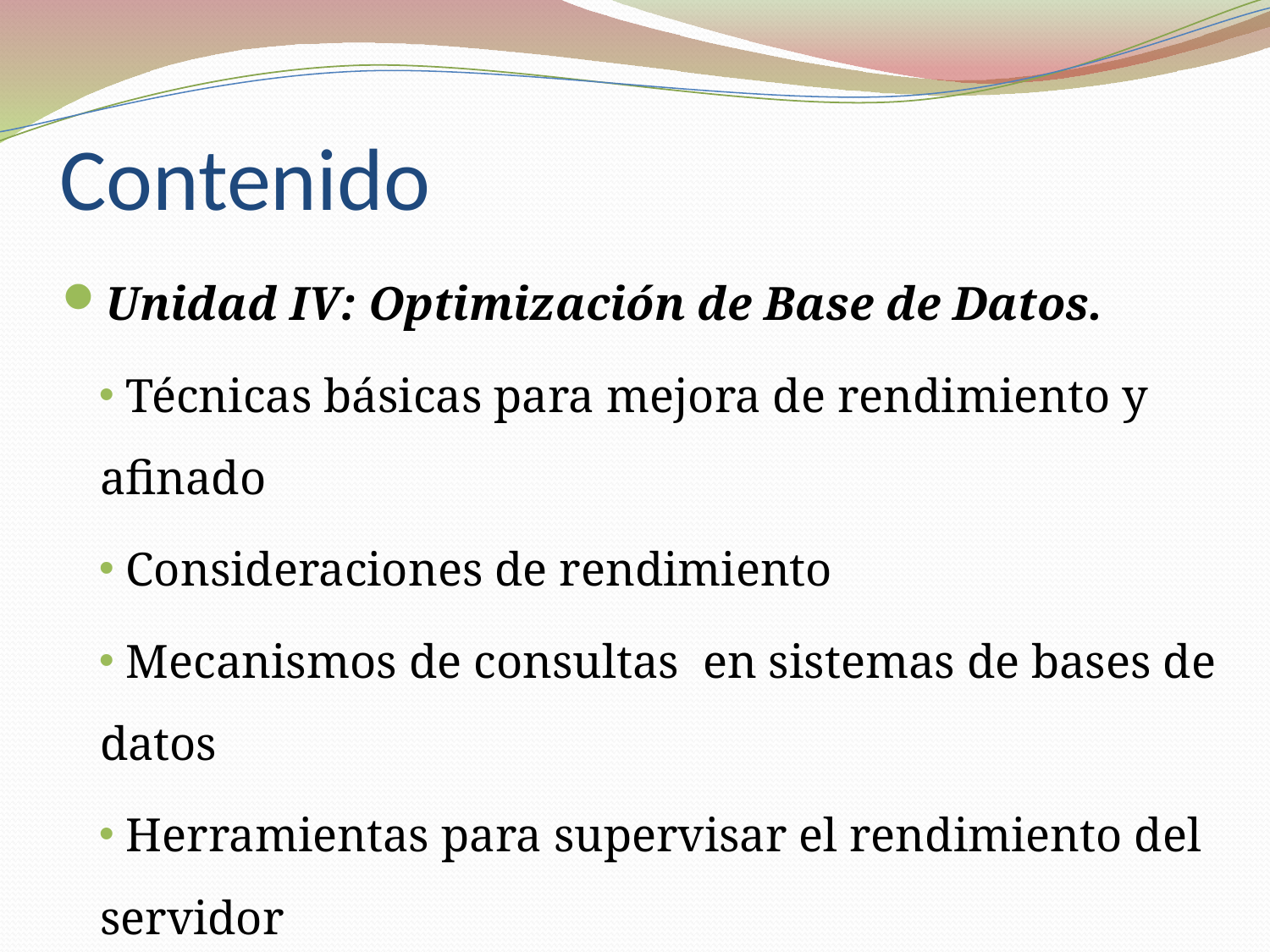

# Contenido
Unidad IV: Optimización de Base de Datos.
 Técnicas básicas para mejora de rendimiento y afinado
 Consideraciones de rendimiento
 Mecanismos de consultas  en sistemas de bases de datos
 Herramientas para supervisar el rendimiento del servidor
 Monitoreo del sistema